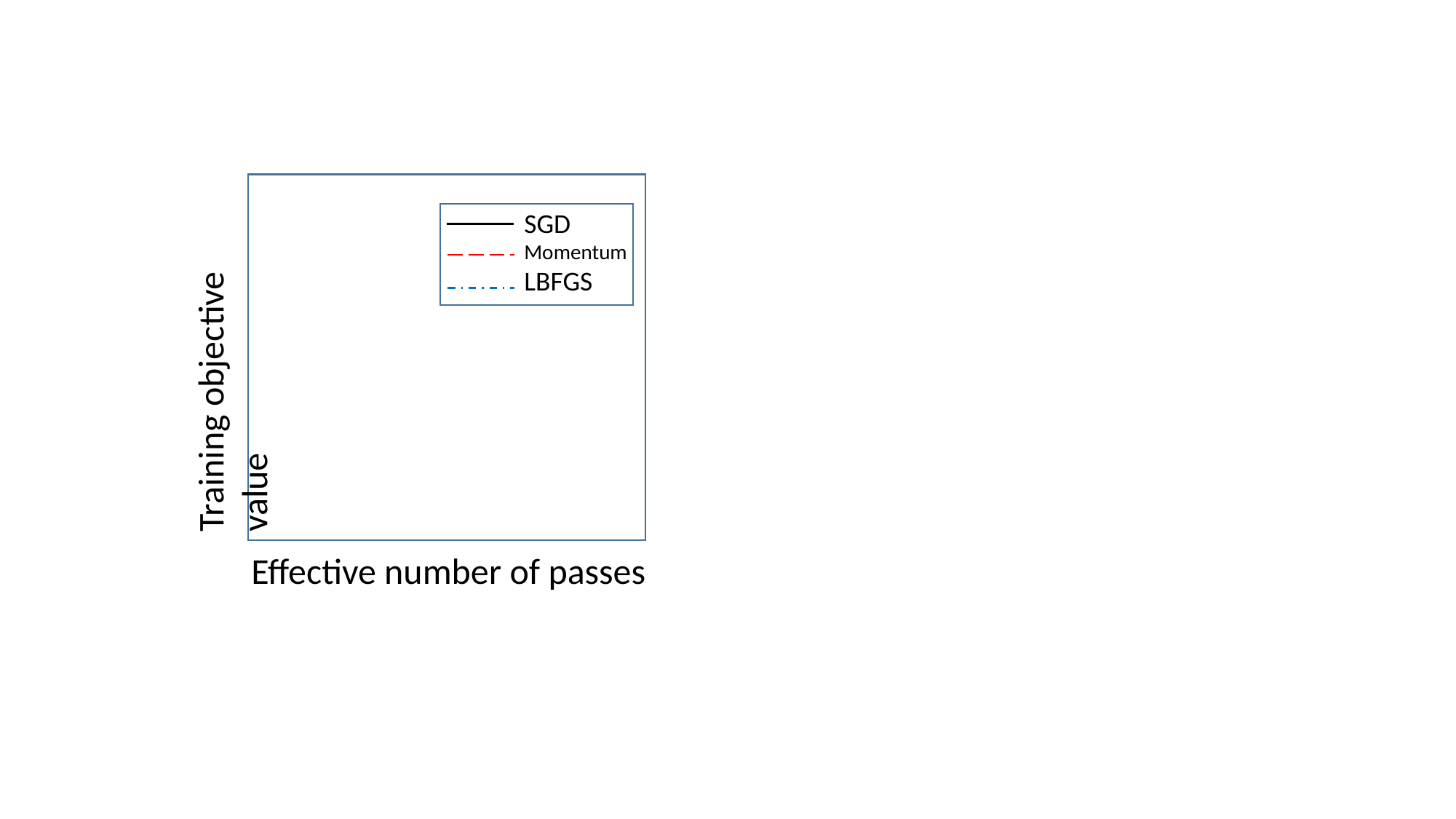

Training objective value

SGD
Momentum
LBFGS

Effective number of passes